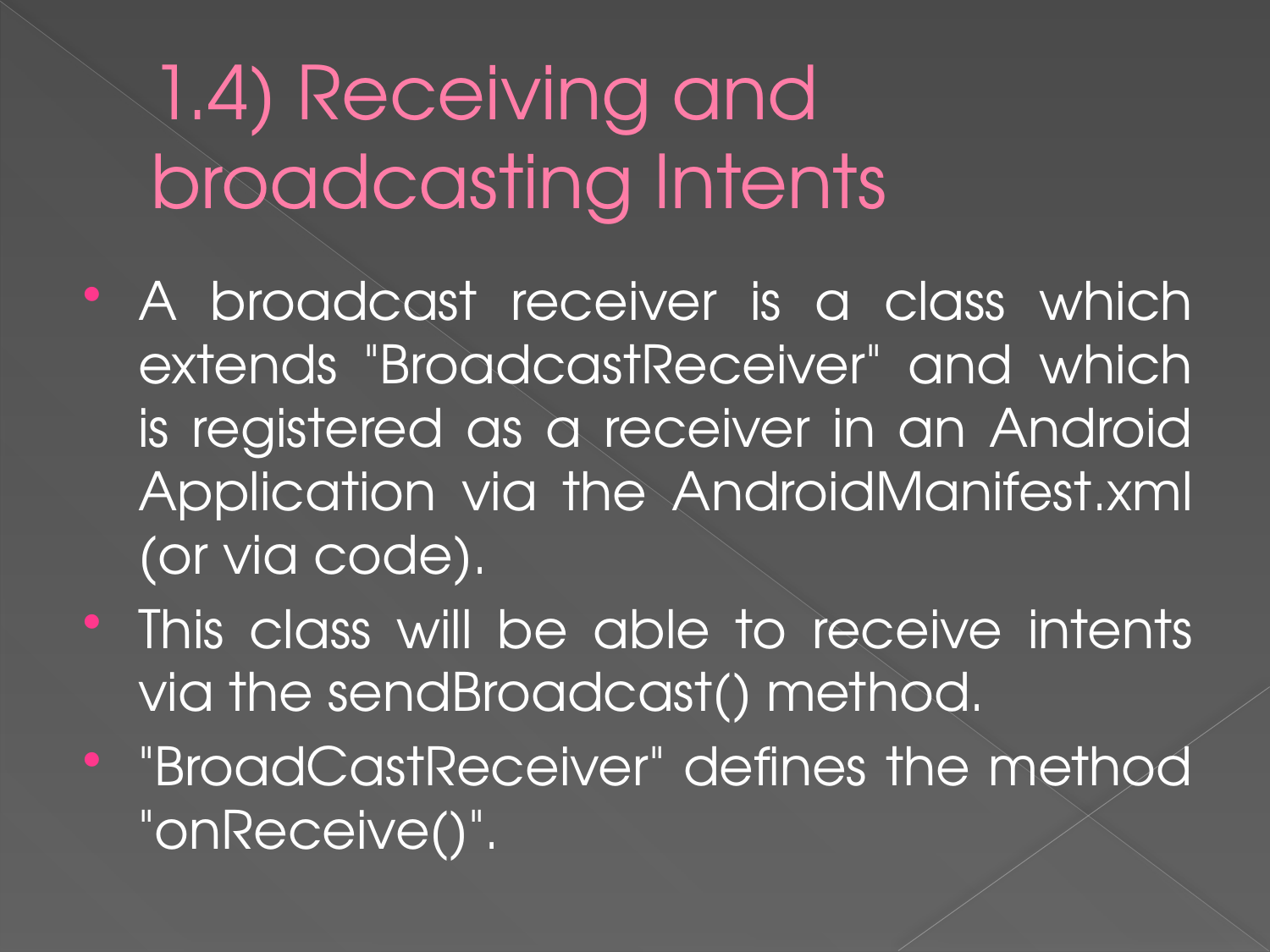

# 1.4) Receiving and broadcasting Intents
A broadcast receiver is a class which extends "BroadcastReceiver" and which is registered as a receiver in an Android Application via the AndroidManifest.xml (or via code).
This class will be able to receive intents via the sendBroadcast() method.
"BroadCastReceiver" defines the method "onReceive()".